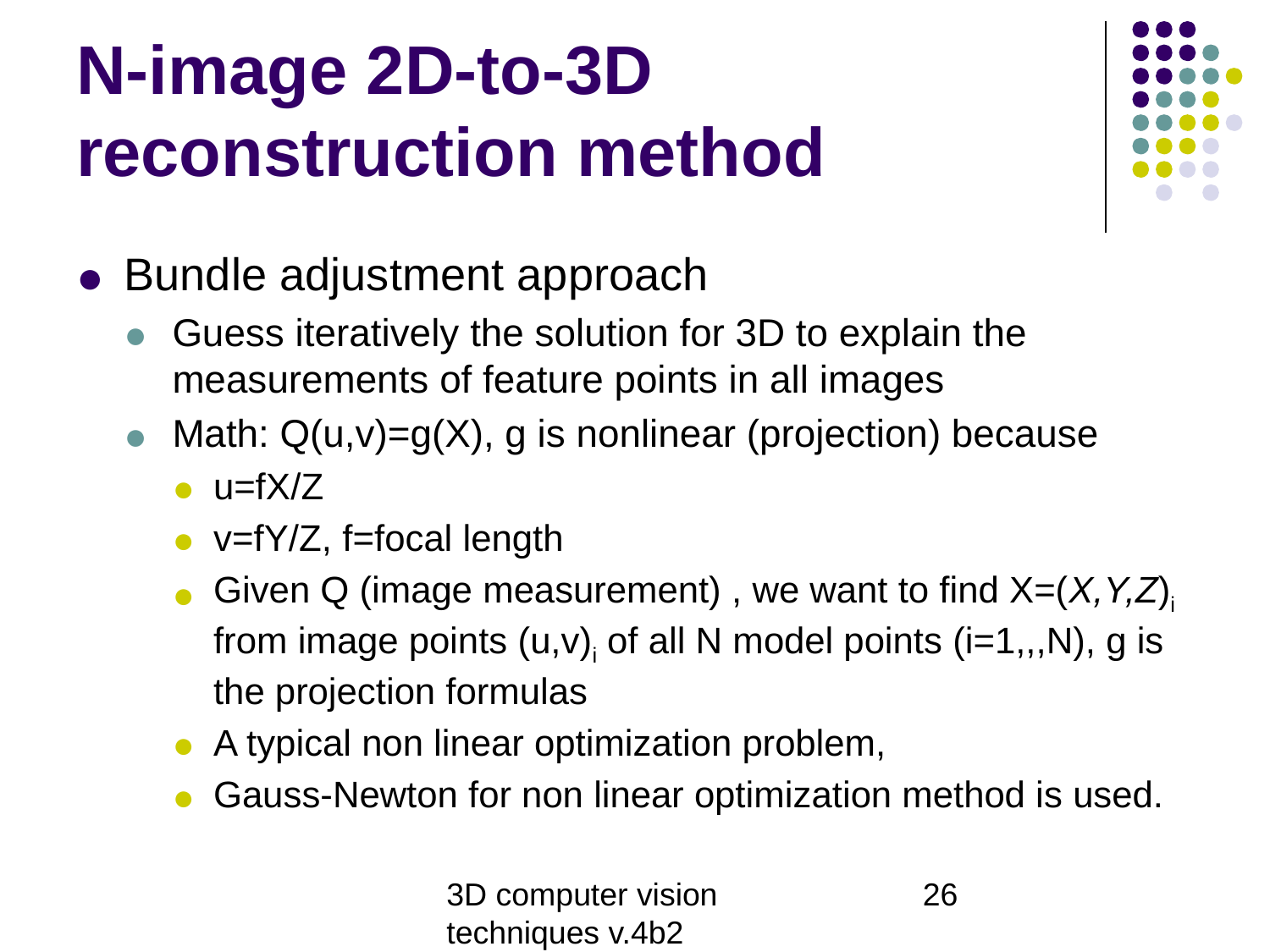

# N-image 2D-to-3D reconstruction method
Bundle adjustment approach
Guess iteratively the solution for 3D to explain the measurements of feature points in all images
Math: Q(u,v)=g(X), g is nonlinear (projection) because
u=fX/Z
v=fY/Z, f=focal length
Given Q (image measurement) , we want to find X=(X,Y,Z)i from image points (u,v)i of all N model points (i=1,,,N), g is the projection formulas
A typical non linear optimization problem,
Gauss-Newton for non linear optimization method is used.
3D computer vision techniques v.4b2
26